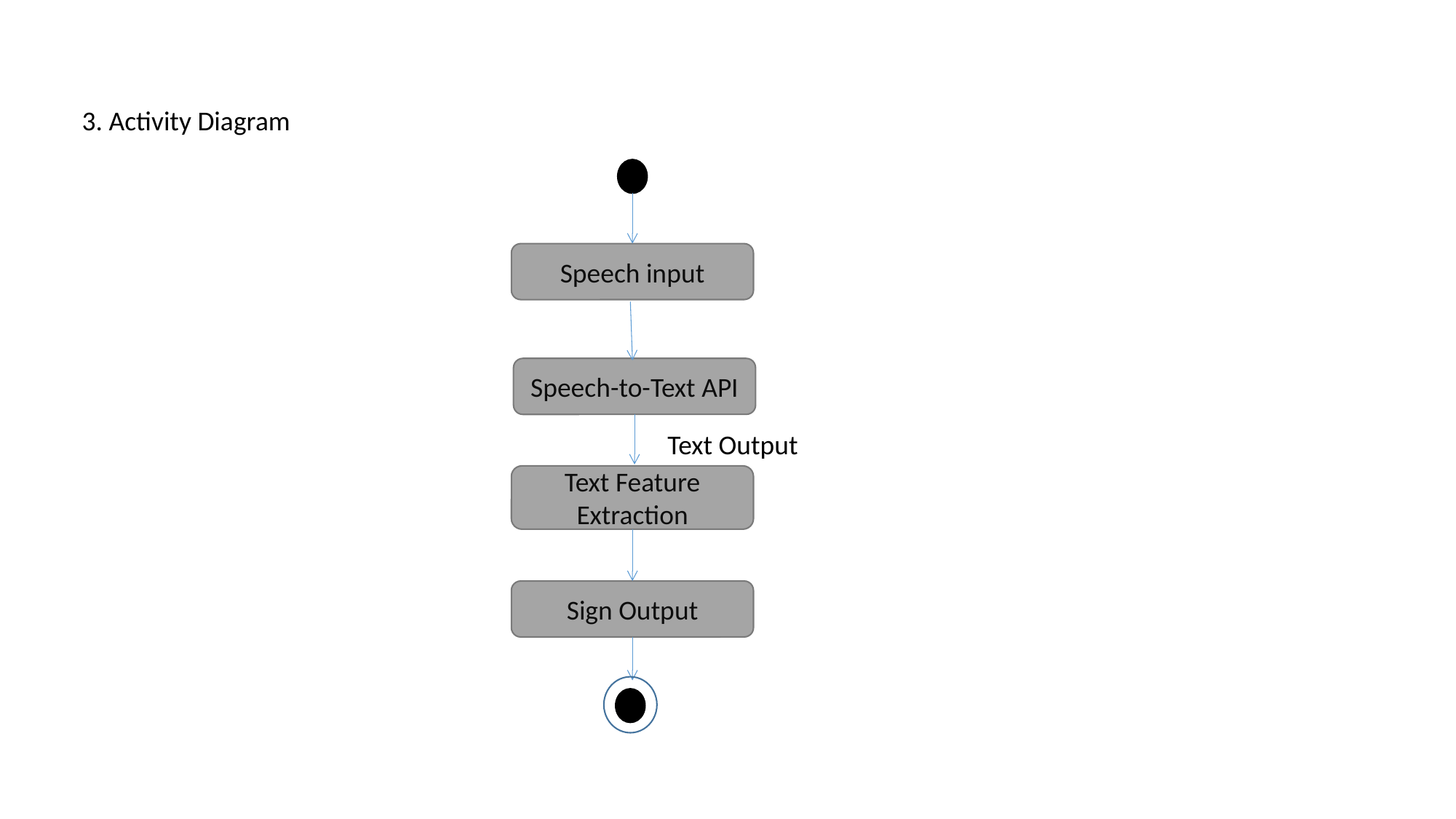

3. Activity Diagram

Speech input
Speech-to-Text API
Text Output
Text Feature Extraction
Sign Output